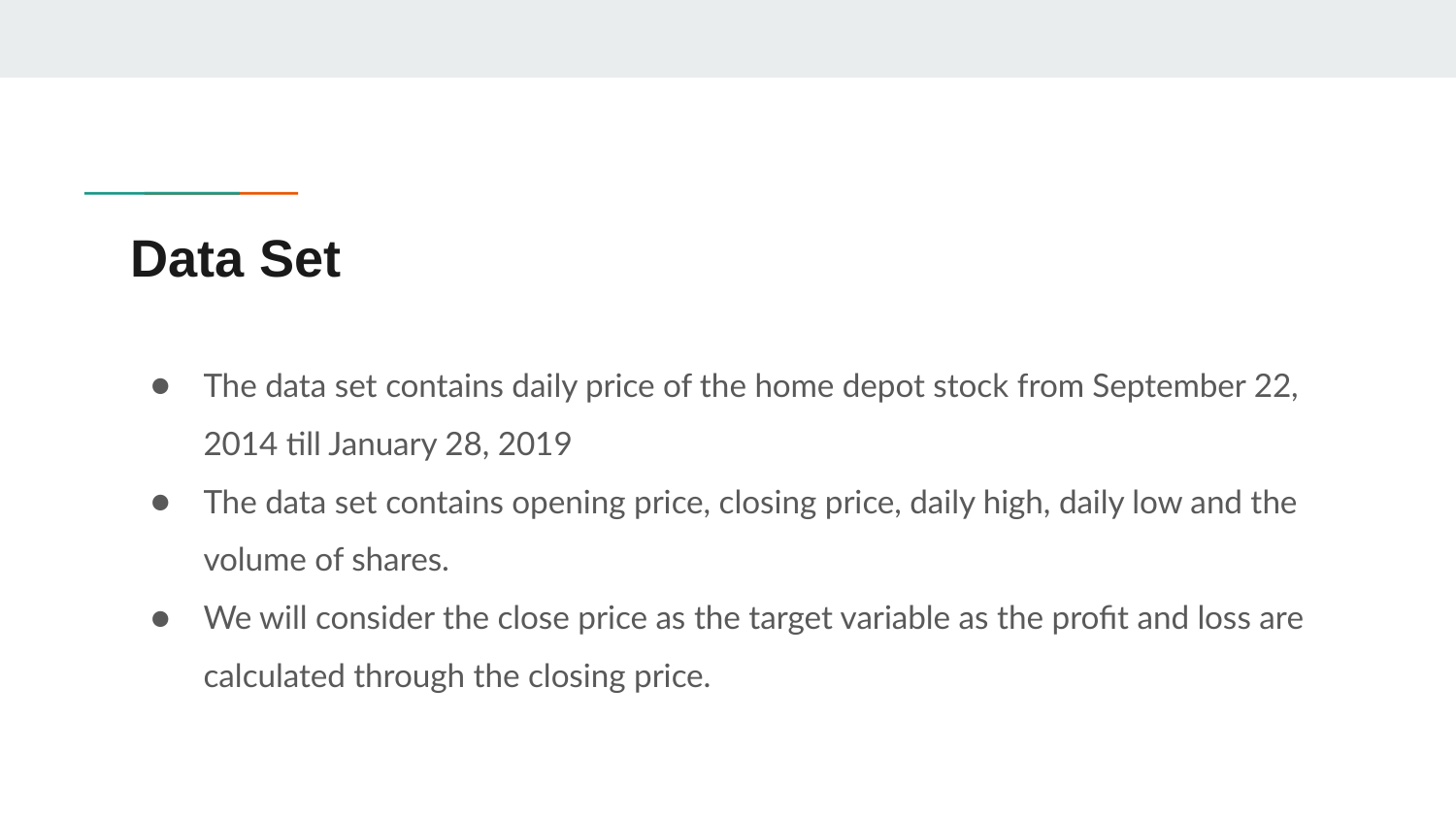

# Data Set
The data set contains daily price of the home depot stock from September 22, 2014 till January 28, 2019
The data set contains opening price, closing price, daily high, daily low and the volume of shares.
We will consider the close price as the target variable as the profit and loss are calculated through the closing price.